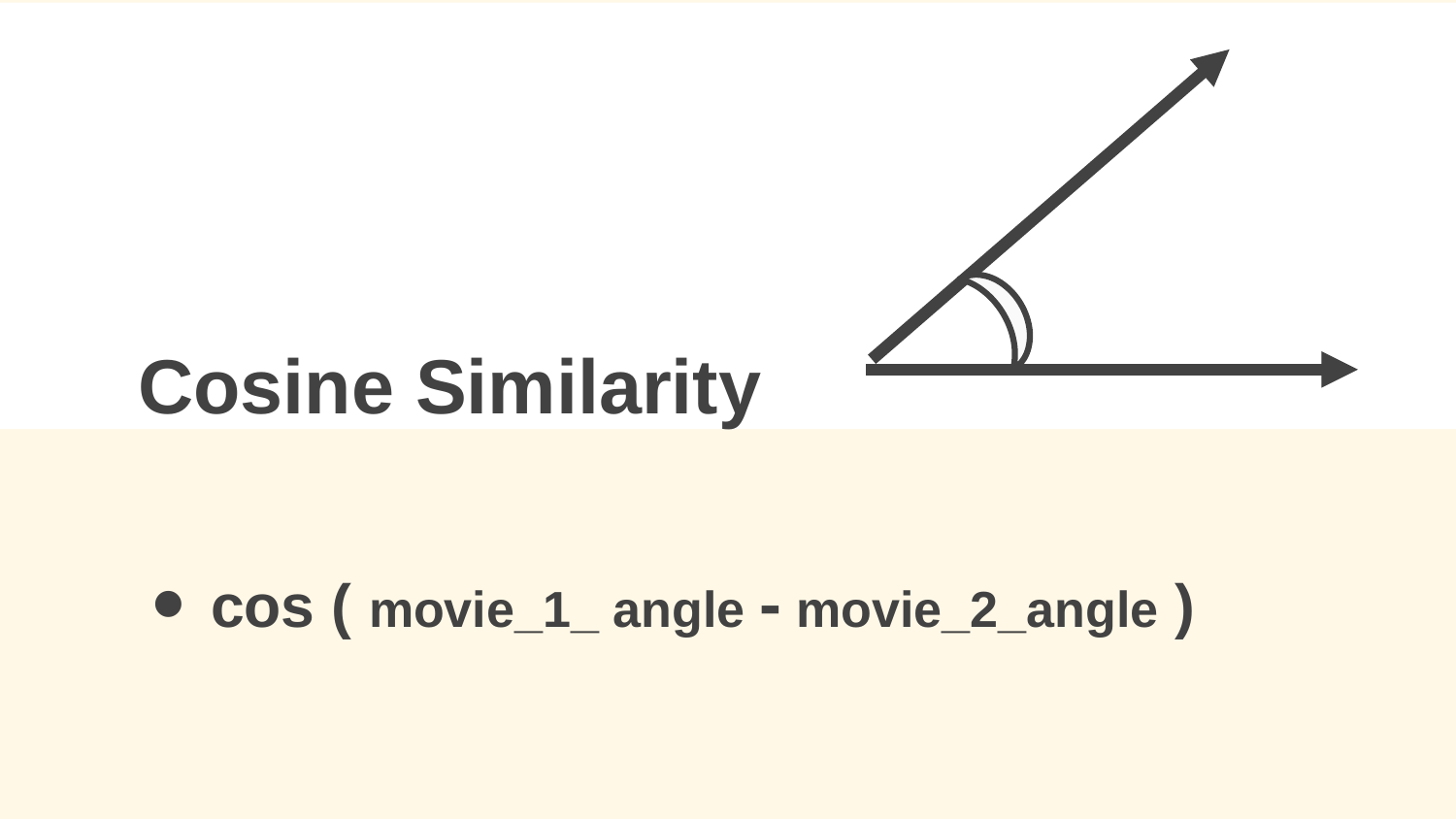

# Cosine Similarity

cos ( movie_1_ angle - movie_2_angle )